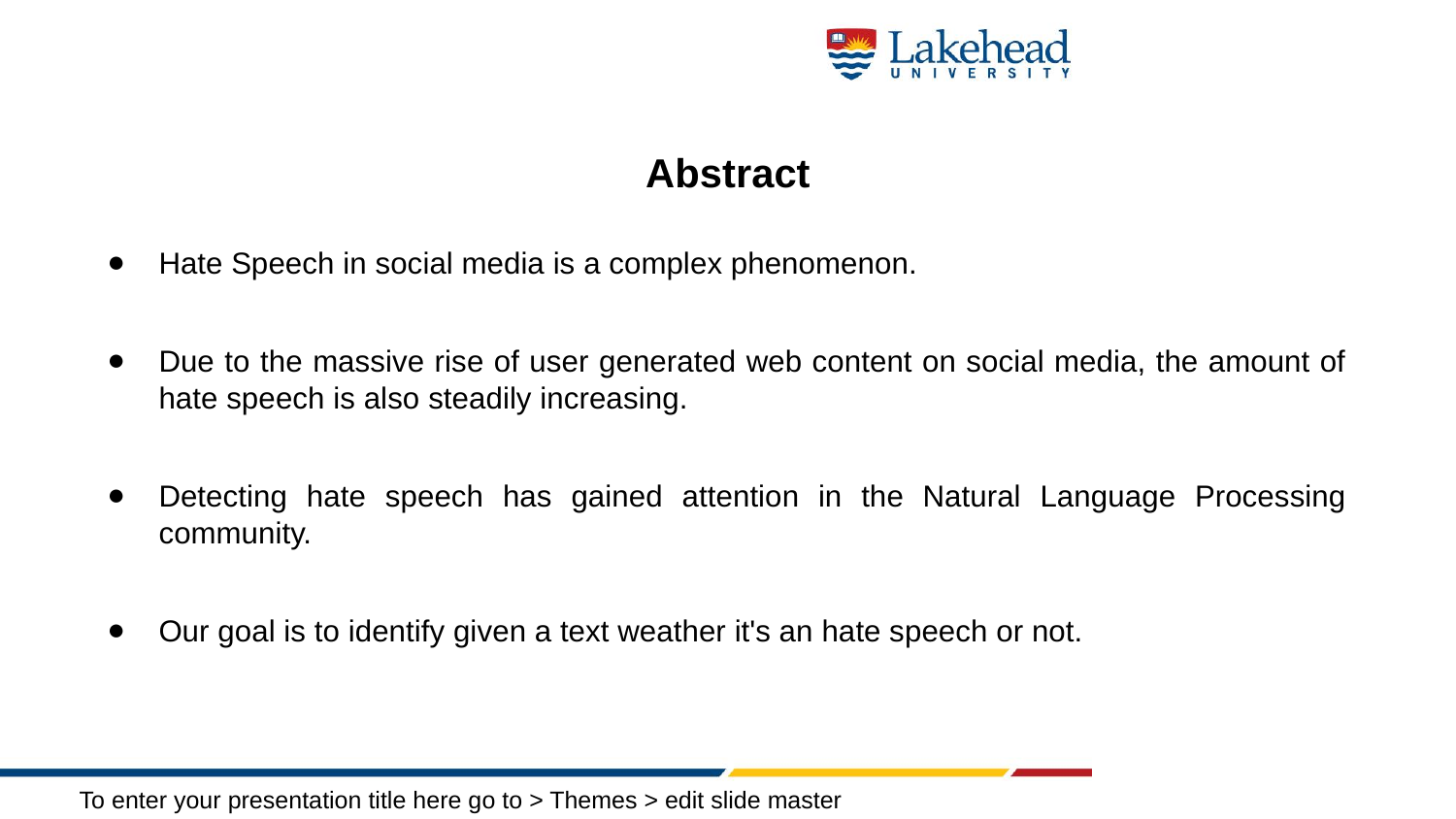

# Abstract
Hate Speech in social media is a complex phenomenon.

Due to the massive rise of user generated web content on social media, the amount of hate speech is also steadily increasing.

Detecting hate speech has gained attention in the Natural Language Processing community.

Our goal is to identify given a text weather it's an hate speech or not.